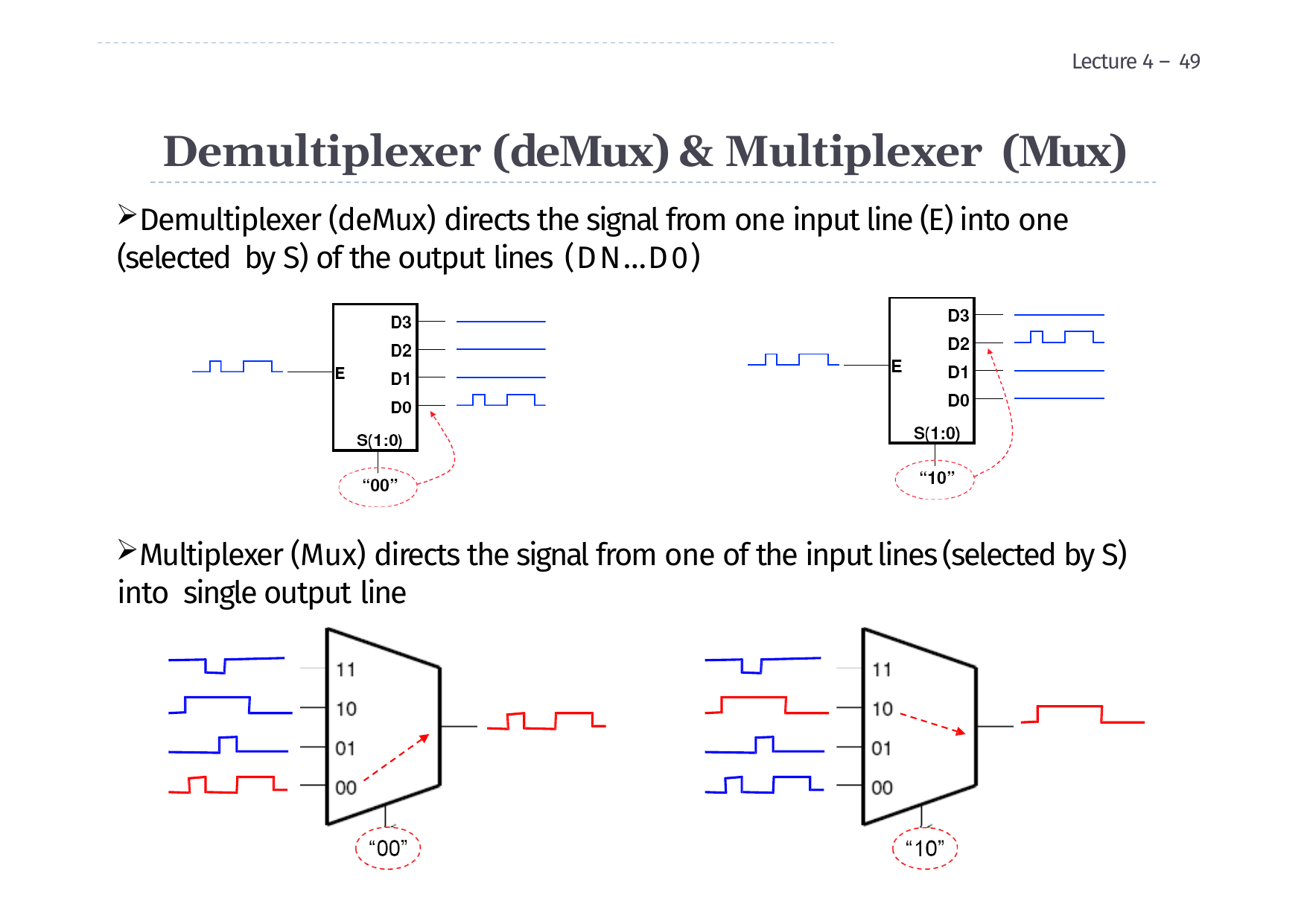

Lecture 4 – 49
# Demultiplexer (deMux) & Multiplexer (Mux)

Demultiplexer (deMux) directs the signal from one input line (E) into one (selected  by S) of the output lines (DN…D0)

Multiplexer (Mux) directs the signal from one of the input lines (selected by S) into  single output line

“10”
“00”